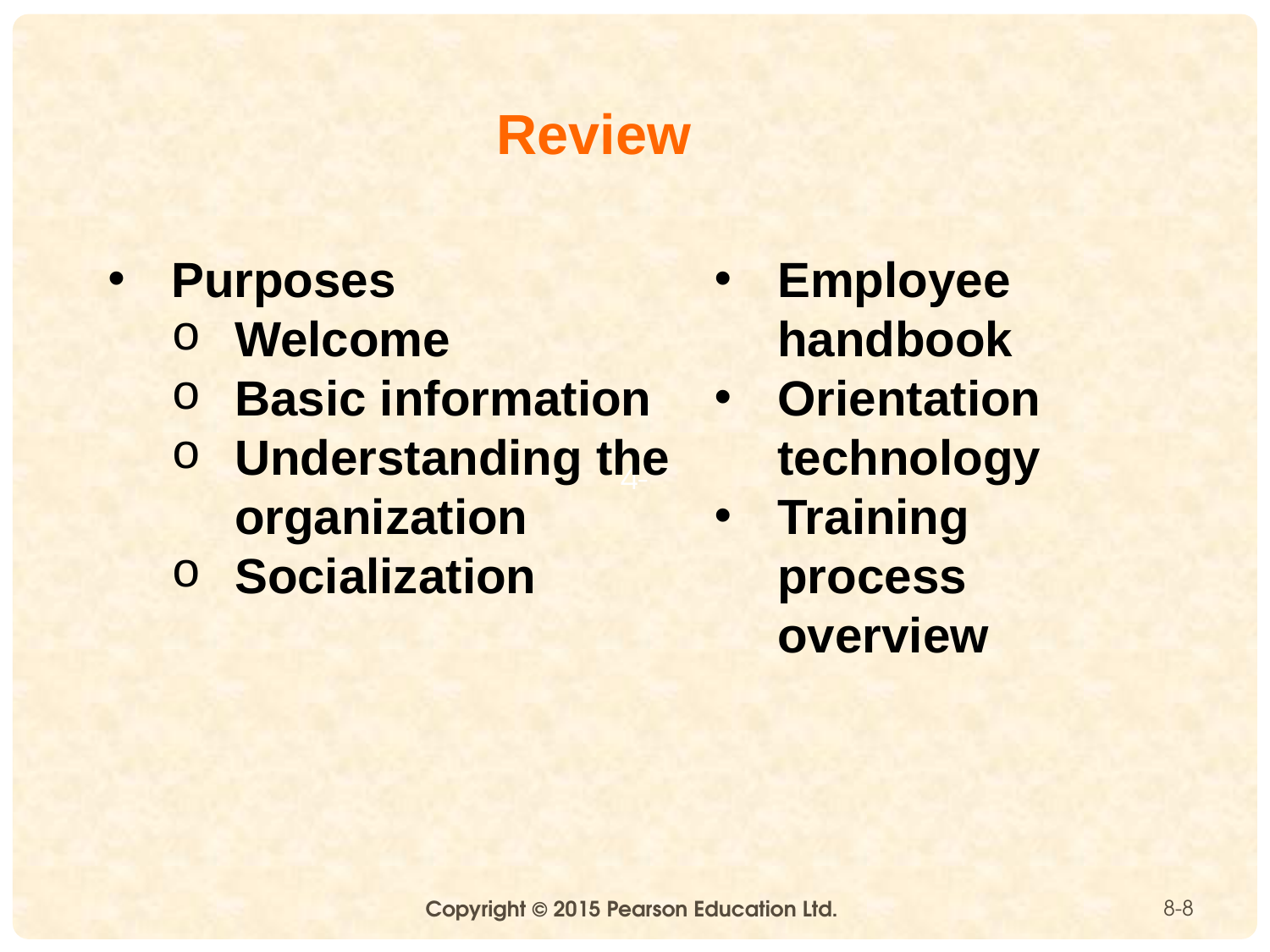

Review

Purposes
Welcome
Basic information
Understanding the organization
Socialization

Employee handbook
Orientation technology
Training process overview

8-8
Copyright © 2015 Pearson Education Ltd.